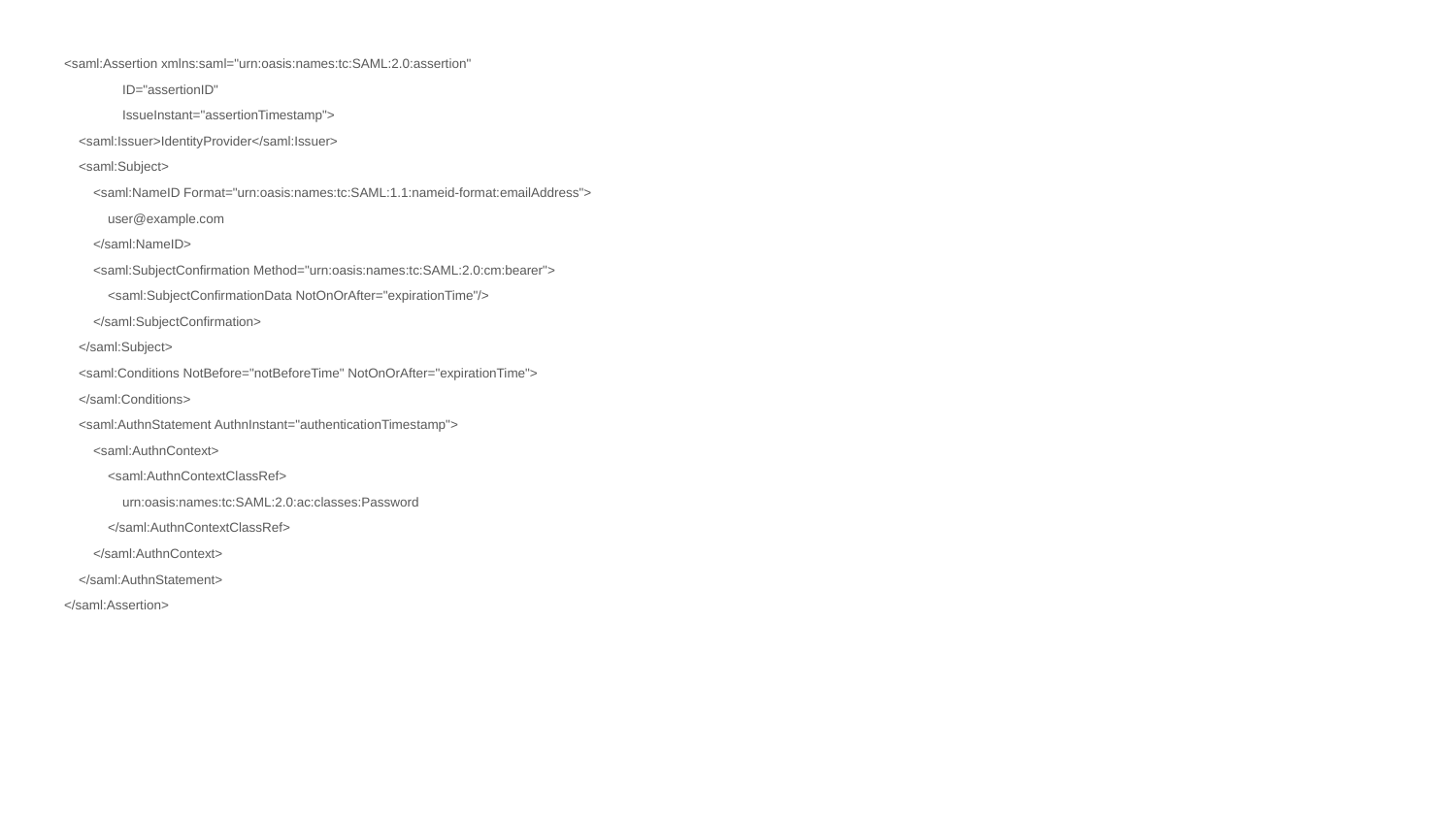

<saml:Assertion xmlns:saml="urn:oasis:names:tc:SAML:2.0:assertion"
                ID="assertionID"
                IssueInstant="assertionTimestamp">
    <saml:Issuer>IdentityProvider</saml:Issuer>
    <saml:Subject>
        <saml:NameID Format="urn:oasis:names:tc:SAML:1.1:nameid-format:emailAddress">
            user@example.com
        </saml:NameID>
        <saml:SubjectConfirmation Method="urn:oasis:names:tc:SAML:2.0:cm:bearer">
            <saml:SubjectConfirmationData NotOnOrAfter="expirationTime"/>
        </saml:SubjectConfirmation>
    </saml:Subject>
    <saml:Conditions NotBefore="notBeforeTime" NotOnOrAfter="expirationTime">
    </saml:Conditions>
    <saml:AuthnStatement AuthnInstant="authenticationTimestamp">
        <saml:AuthnContext>
            <saml:AuthnContextClassRef>
                urn:oasis:names:tc:SAML:2.0:ac:classes:Password
            </saml:AuthnContextClassRef>
        </saml:AuthnContext>
    </saml:AuthnStatement>
</saml:Assertion>